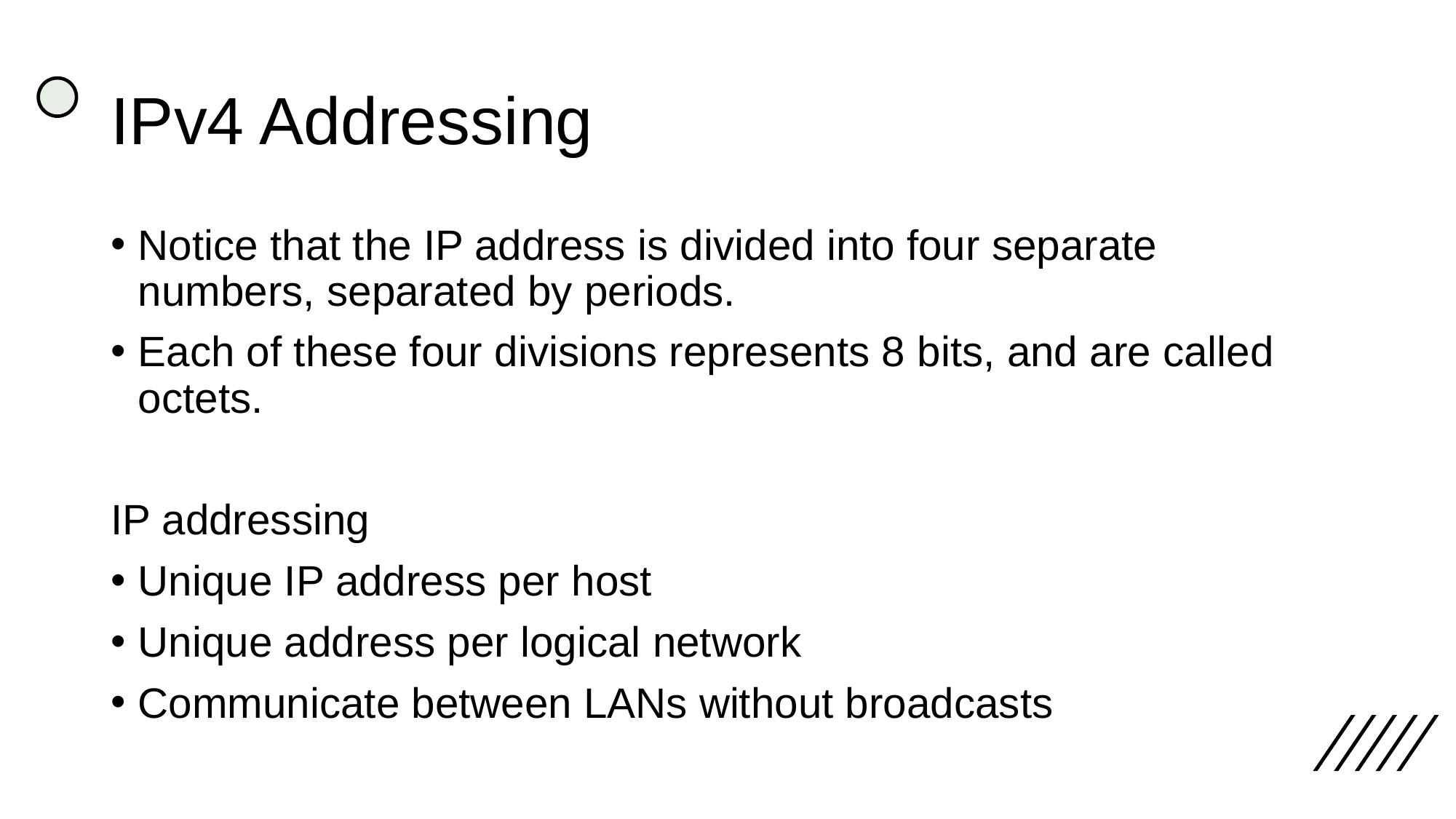

# IPv4 Addressing
Notice that the IP address is divided into four separate numbers, separated by periods.
Each of these four divisions represents 8 bits, and are called octets.

IP addressing
Unique IP address per host
Unique address per logical network
Communicate between LANs without broadcasts